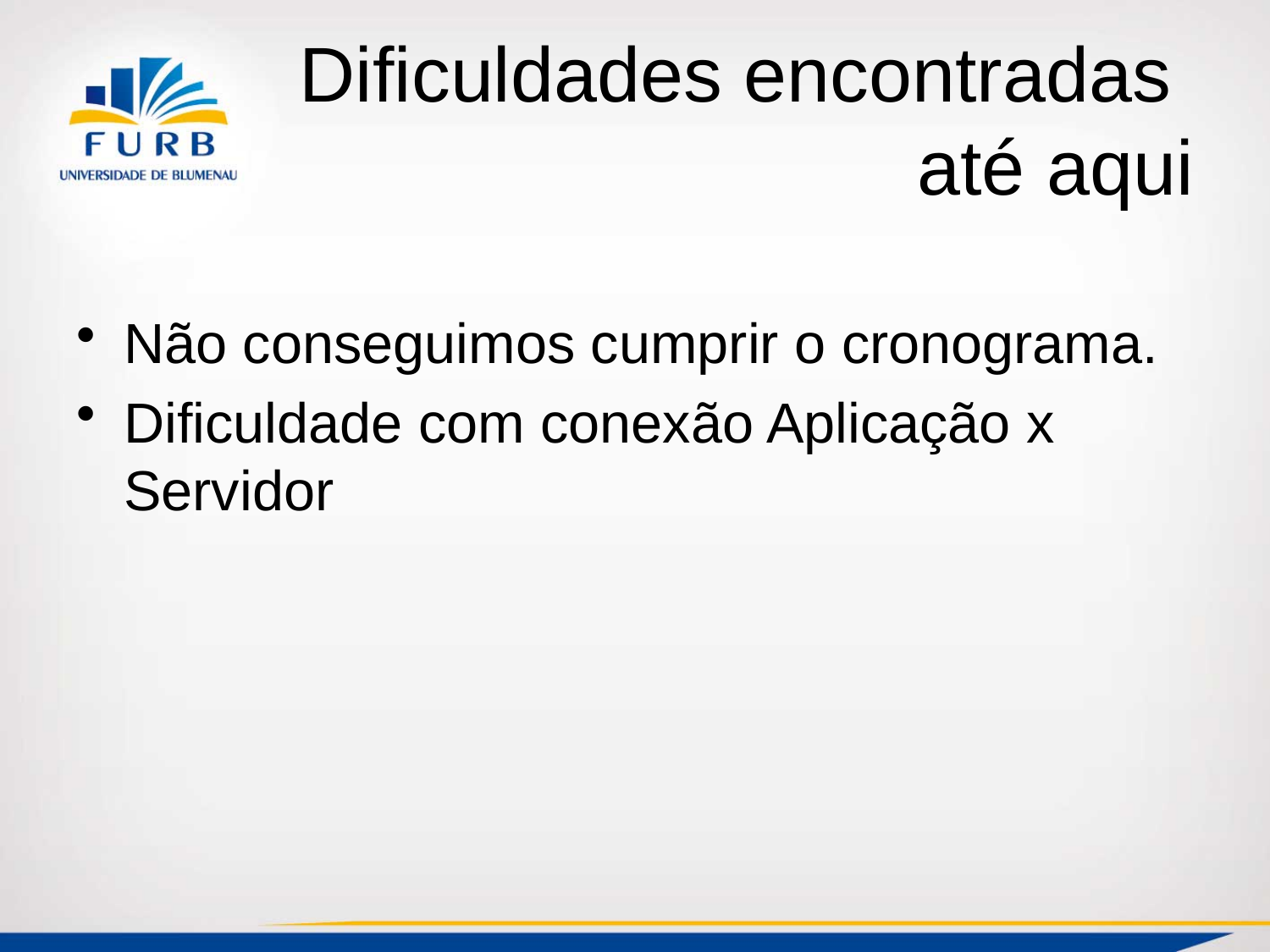

# Dificuldades encontradas até aqui

Não conseguimos cumprir o cronograma.
Dificuldade com conexão Aplicação x Servidor